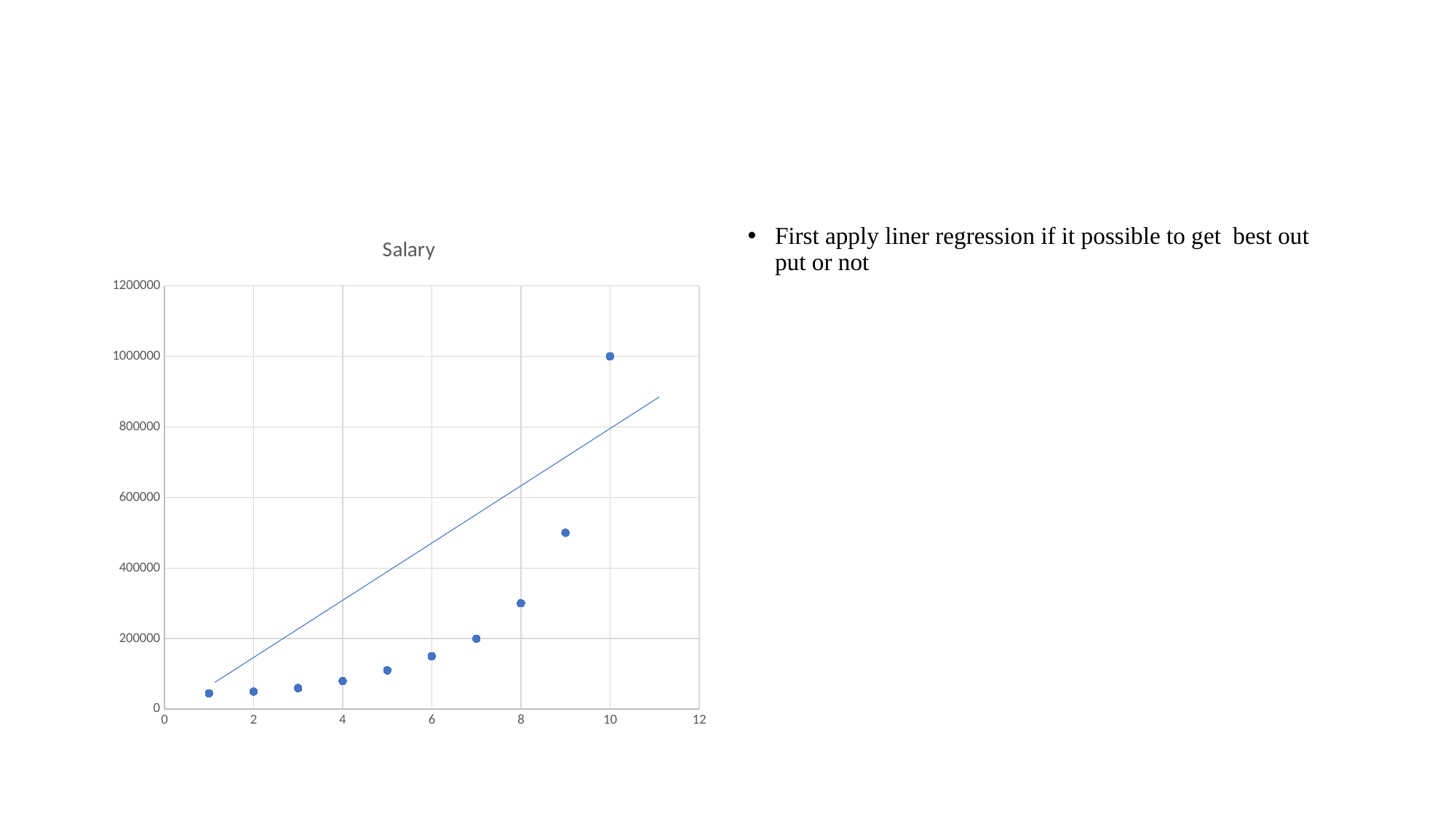

### Chart:

| Category | Salary |
|---|---|
First apply liner regression if it possible to get  best out put or not